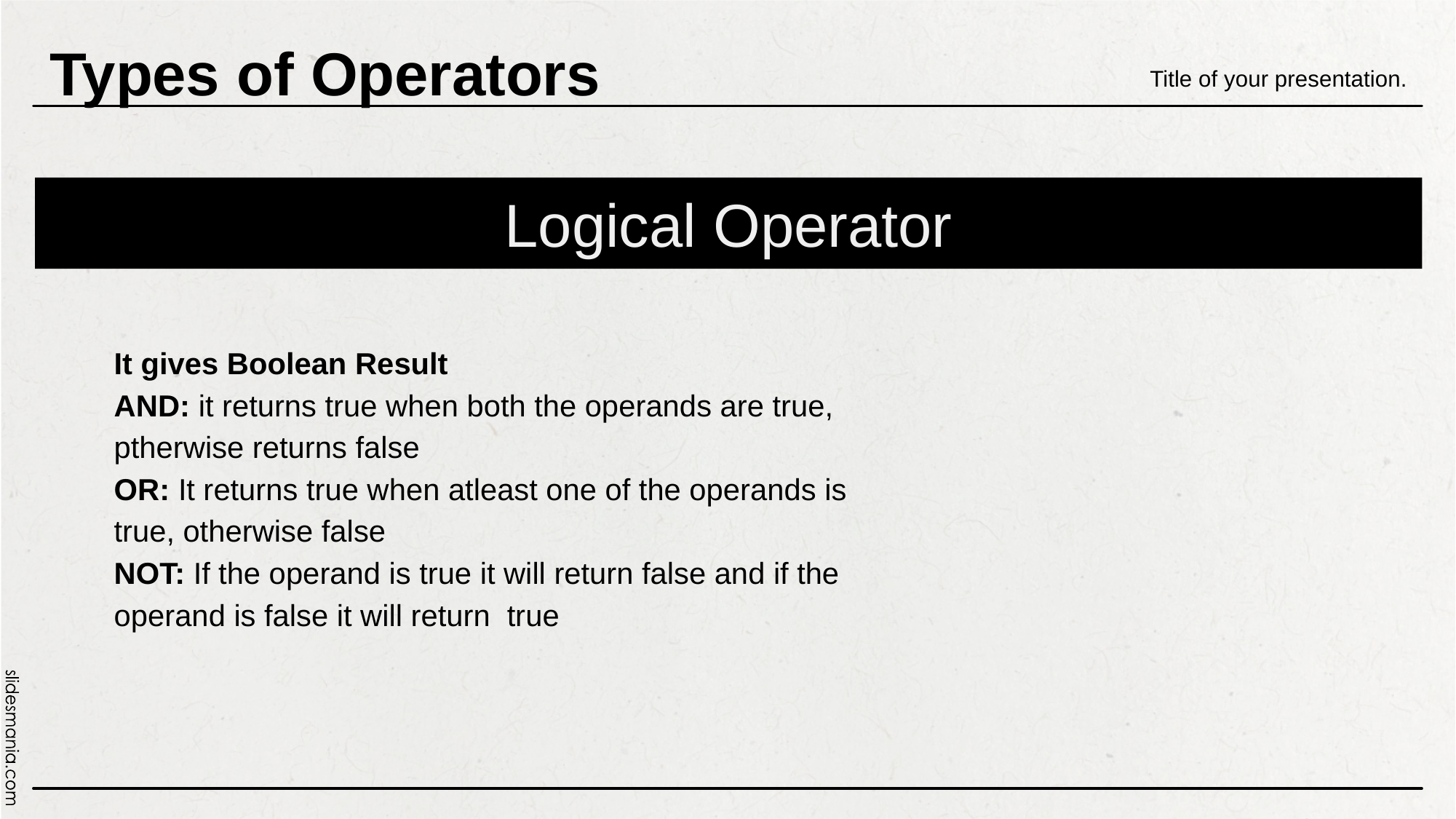

Types of Operators
Title of your presentation.
# Logical Operator
It gives Boolean Result
AND: it returns true when both the operands are true, ptherwise returns false
OR: It returns true when atleast one of the operands is true, otherwise false
NOT: If the operand is true it will return false and if the operand is false it will return  true